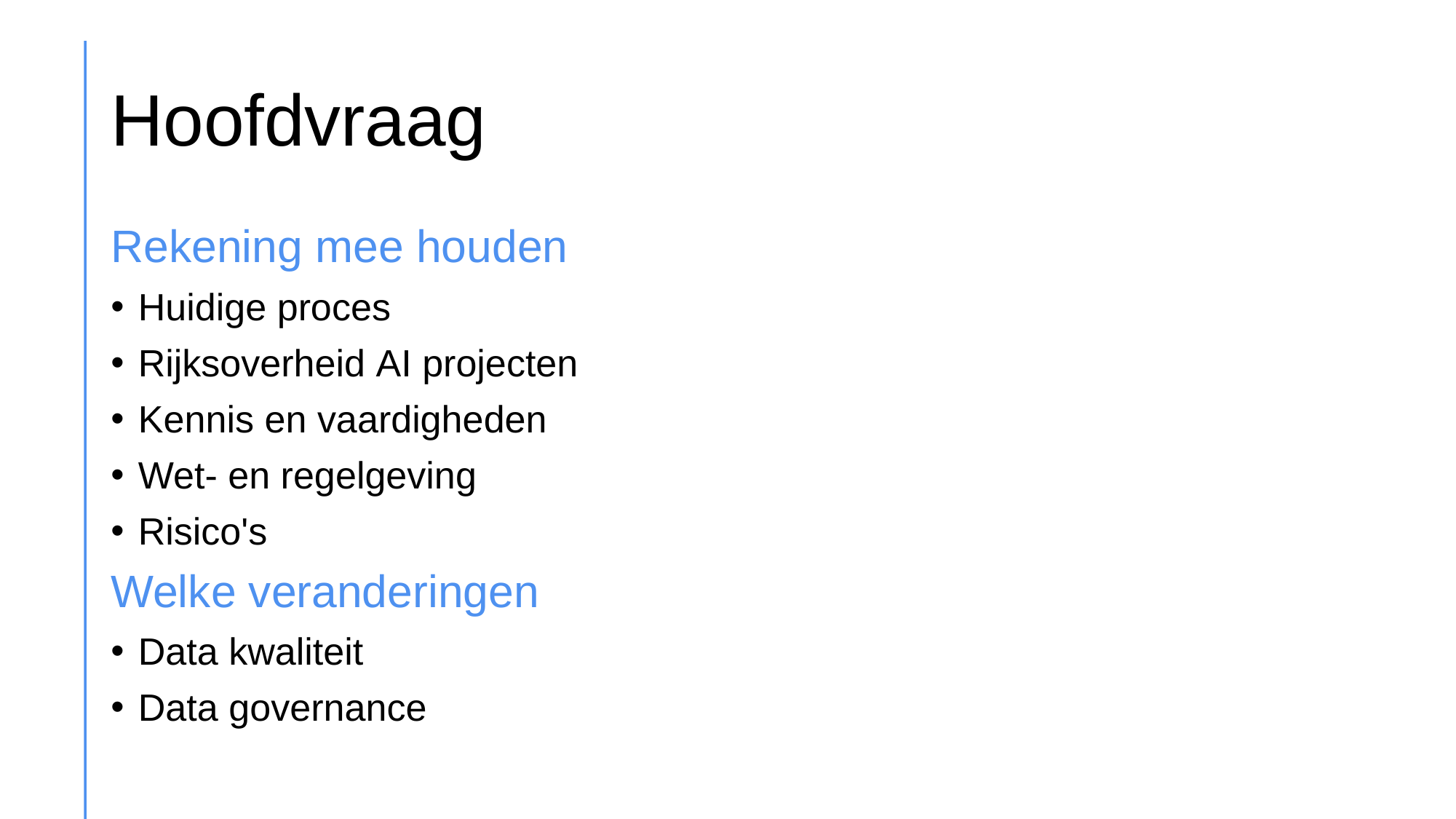

# Hoofdvraag
Rekening mee houden
Huidige proces
Rijksoverheid AI projecten
Kennis en vaardigheden
Wet- en regelgeving
Risico's
Welke veranderingen
Data kwaliteit
Data governance